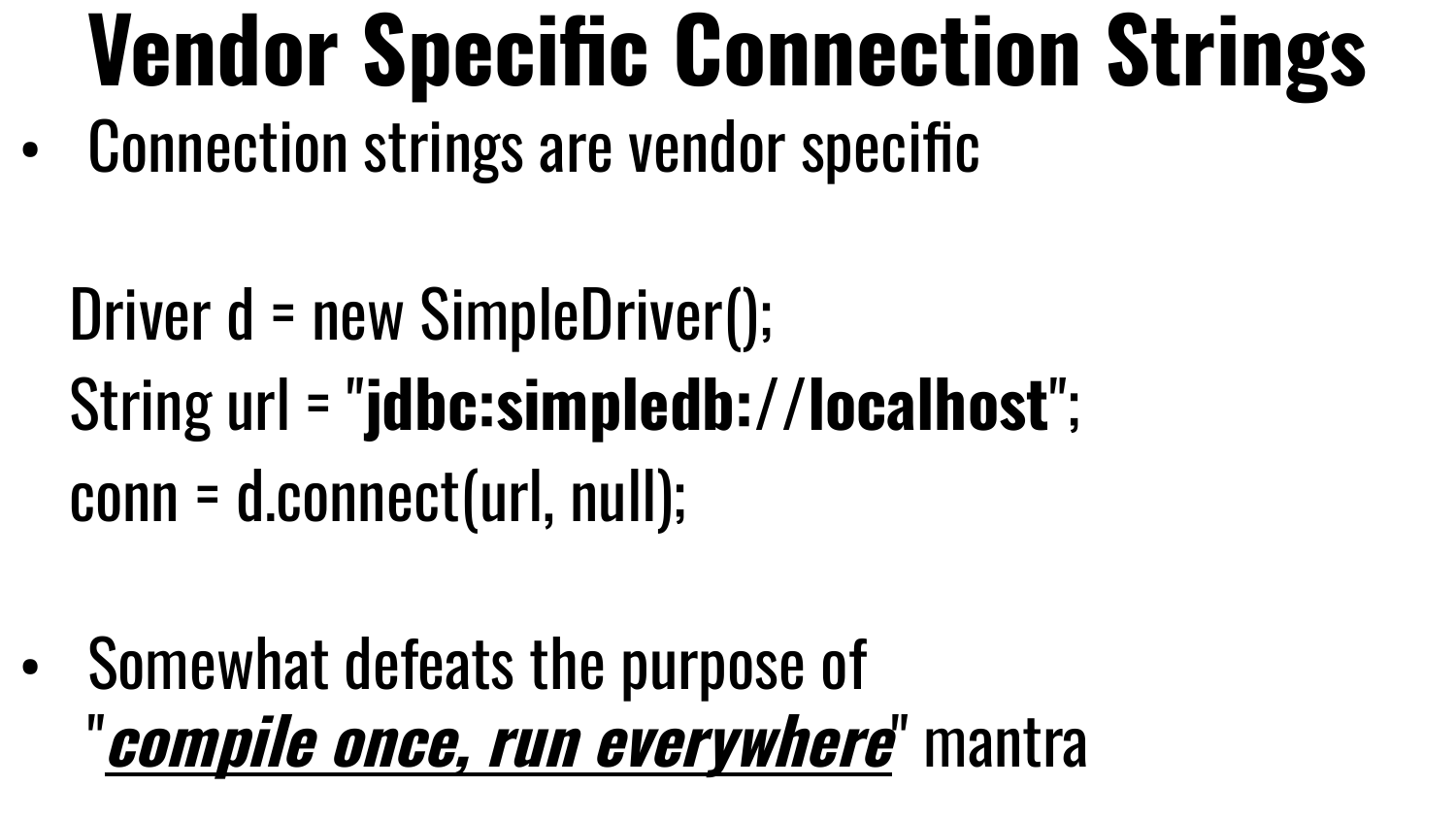

# Vendor Specific Connection Strings
Connection strings are vendor specific

	Driver d = new SimpleDriver();
	String url = "jdbc:simpledb://localhost";
	conn = d.connect(url, null);

Somewhat defeats the purpose of
"compile once, run everywhere" mantra